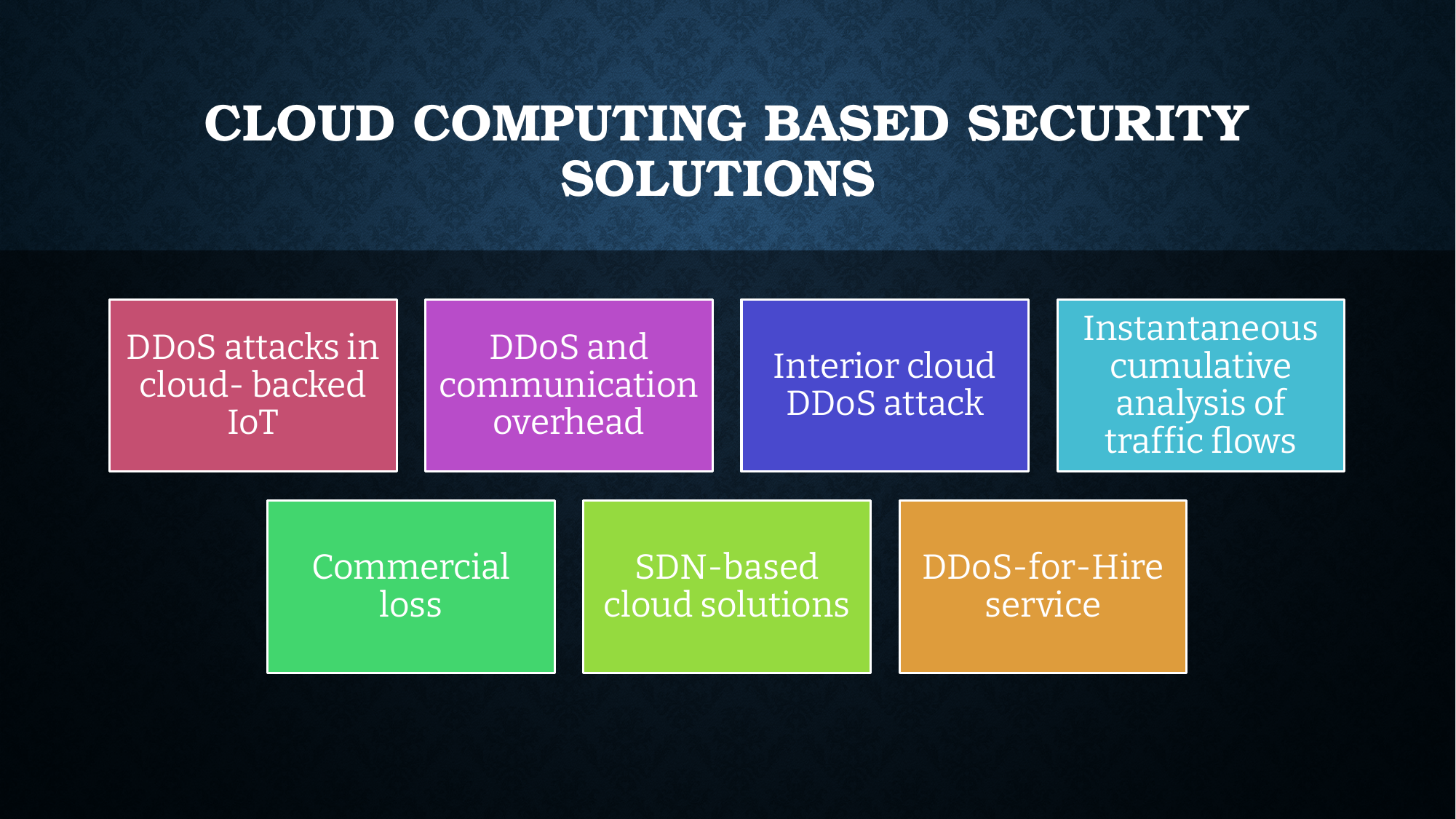

# Cloud Computing Based Security Solutions

DDoS attacks in cloud- backed IoT
DDoS and communication overhead
Interior cloud DDoS attack
Instantaneous cumulative analysis of traffic flows
Commercial loss
SDN-based cloud solutions
DDoS-for-Hire service